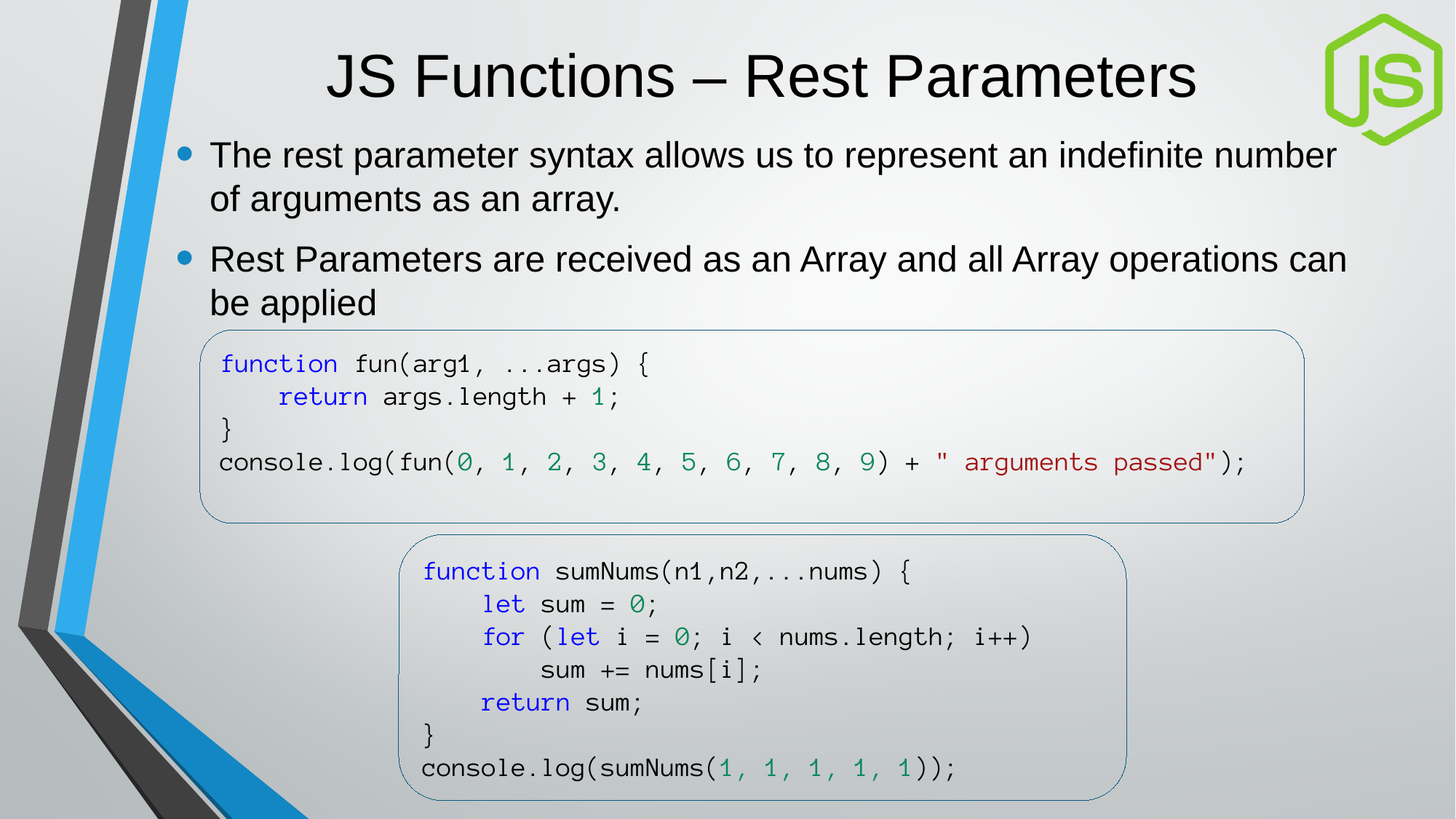

# JS Functions – Rest Parameters
The rest parameter syntax allows us to represent an indefinite number of arguments as an array.
Rest Parameters are received as an Array and all Array operations can be applied

function fun(arg1, ...args) {
    return args.length + 1;
}
console.log(fun(0, 1, 2, 3, 4, 5, 6, 7, 8, 9) + " arguments passed");

function sumNums(n1,n2,...nums) {
    let sum = 0;
    for (let i = 0; i < nums.length; i++)
        sum += nums[i];
    return sum;
}
console.log(sumNums(1, 1, 1, 1, 1));